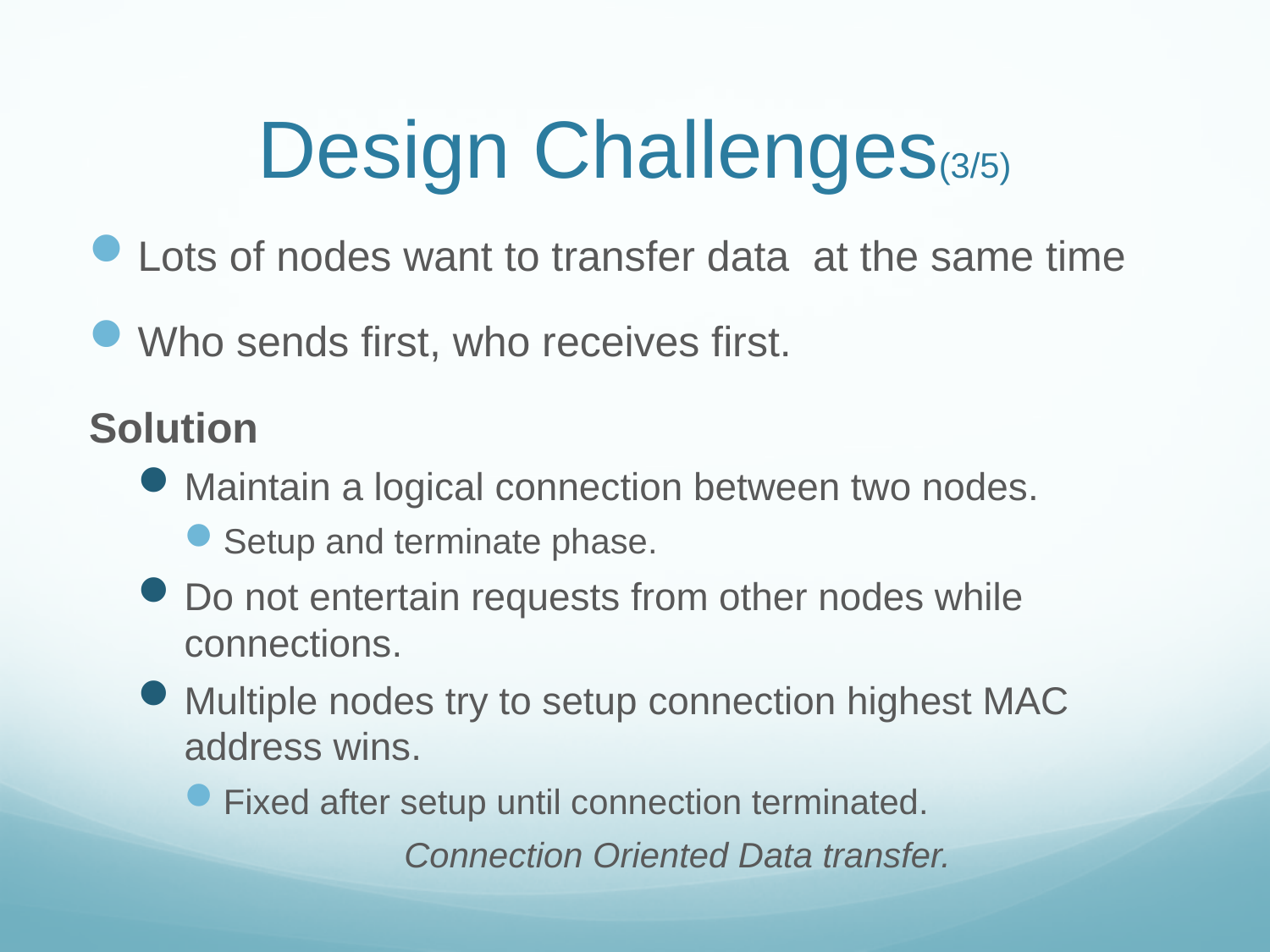

# Design Challenges(3/5)
Lots of nodes want to transfer data  at the same time
Who sends first, who receives first.
Solution
Maintain a logical connection between two nodes.
Setup and terminate phase.
Do not entertain requests from other nodes while connections.
Multiple nodes try to setup connection highest MAC address wins.
Fixed after setup until connection terminated.
Connection Oriented Data transfer.